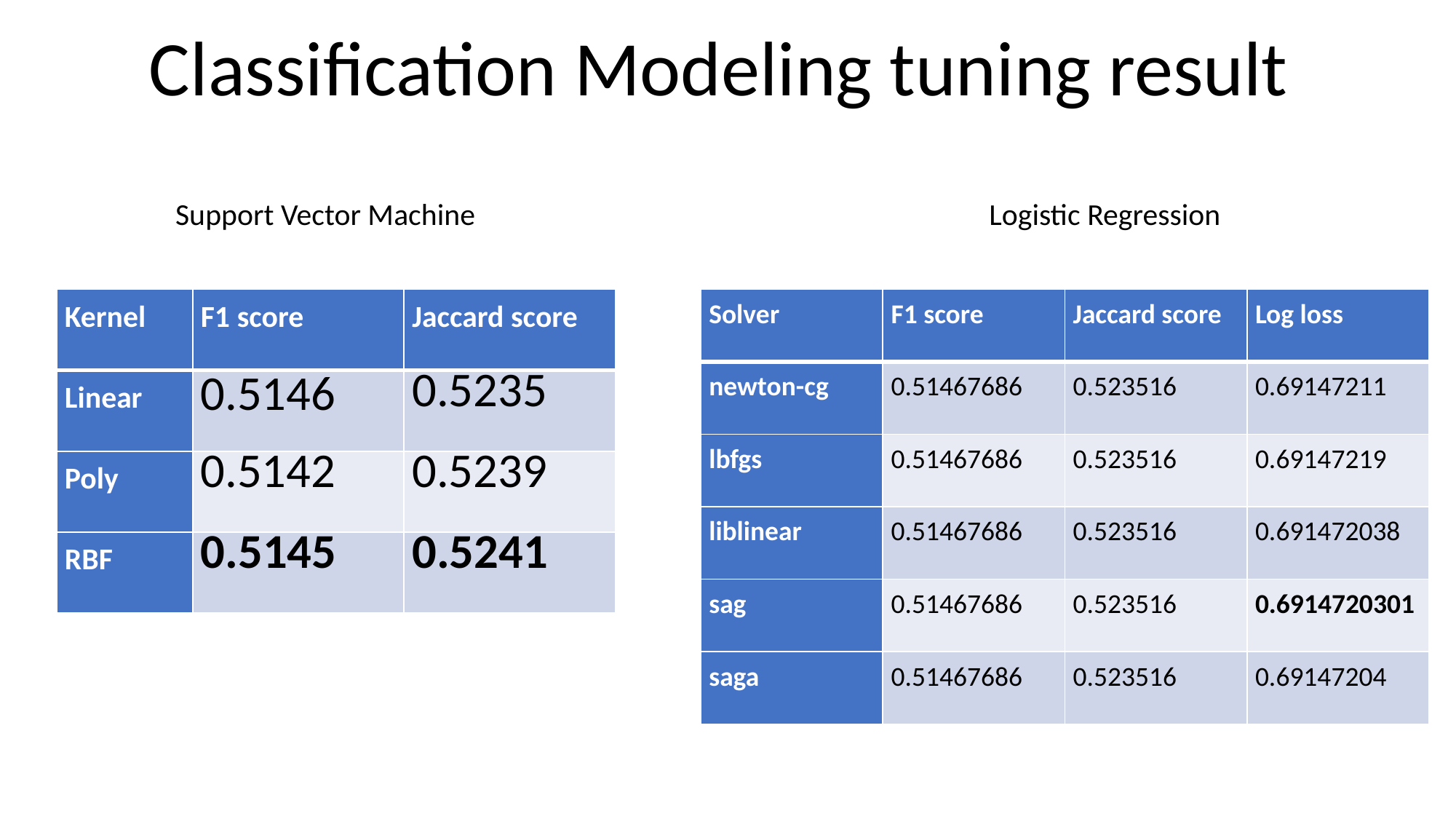

# Classification Modeling tuning result
Support Vector Machine
Logistic Regression
| Solver | F1 score | Jaccard score | Log loss |
| --- | --- | --- | --- |
| newton-cg | 0.51467686 | 0.523516 | 0.69147211 |
| lbfgs | 0.51467686 | 0.523516 | 0.69147219 |
| liblinear | 0.51467686 | 0.523516 | 0.691472038 |
| sag | 0.51467686 | 0.523516 | 0.6914720301 |
| saga | 0.51467686 | 0.523516 | 0.69147204 |
| Kernel | F1 score | Jaccard score |
| --- | --- | --- |
| Linear | 0.5146 | 0.5235 |
| Poly | 0.5142 | 0.5239 |
| RBF | 0.5145 | 0.5241 |